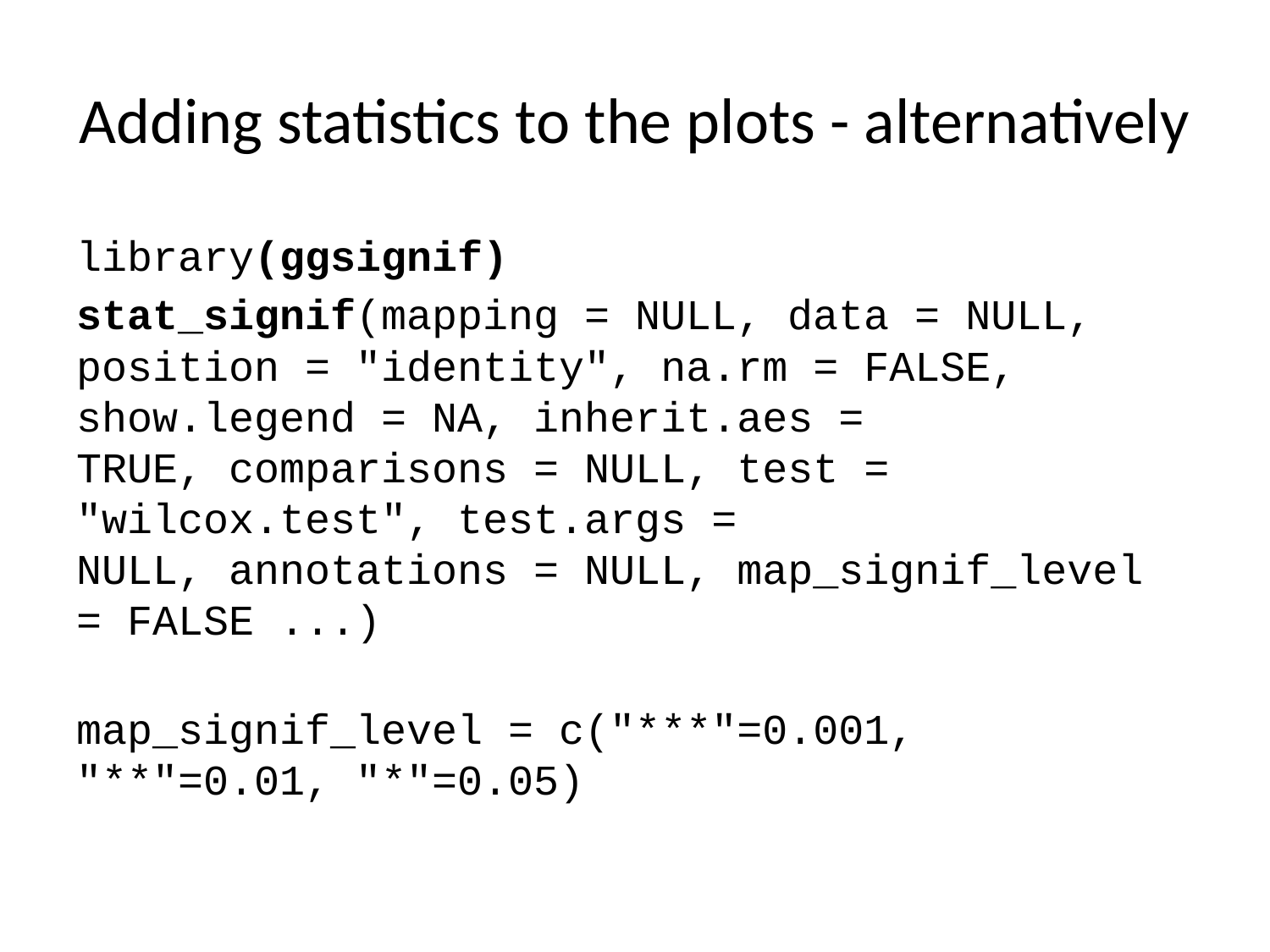

# Adding statistics to the plots - alternatively
library(ggsignif)
stat_signif(mapping = NULL, data = NULL, position = "identity", na.rm = FALSE, show.legend = NA, inherit.aes = TRUE, comparisons = NULL, test = "wilcox.test", test.args = NULL, annotations = NULL, map_signif_level = FALSE ...)
map_signif_level = c("***"=0.001, "**"=0.01, "*"=0.05)